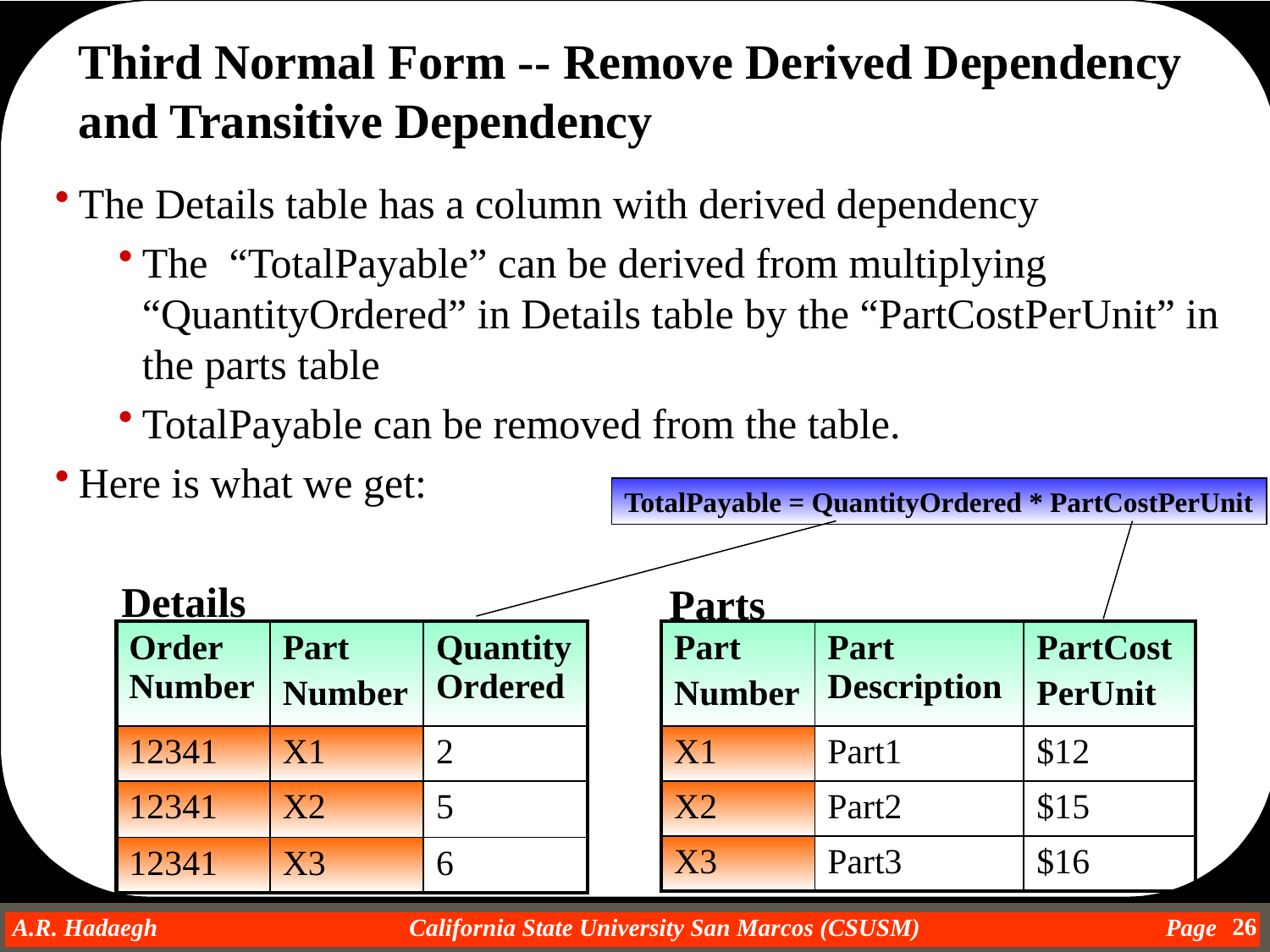

Third Normal Form -- Remove Derived Dependency and Transitive Dependency

The Details table has a column with derived dependency
The  “TotalPayable” can be derived from multiplying “QuantityOrdered” in Details table by the “PartCostPerUnit” in the parts table
TotalPayable can be removed from the table.
Here is what we get:
TotalPayable = QuantityOrdered * PartCostPerUnit

Details
Parts
| Order Number | Part Number | Quantity Ordered |
| --- | --- | --- |
| 12341 | X1 | 2 |
| 12341 | X2 | 5 |
| 12341 | X3 | 6 |
| Part Number | Part Description | PartCost PerUnit |
| --- | --- | --- |
| X1 | Part1 | $12 |
| X2 | Part2 | $15 |
| X3 | Part3 | $16 |
26